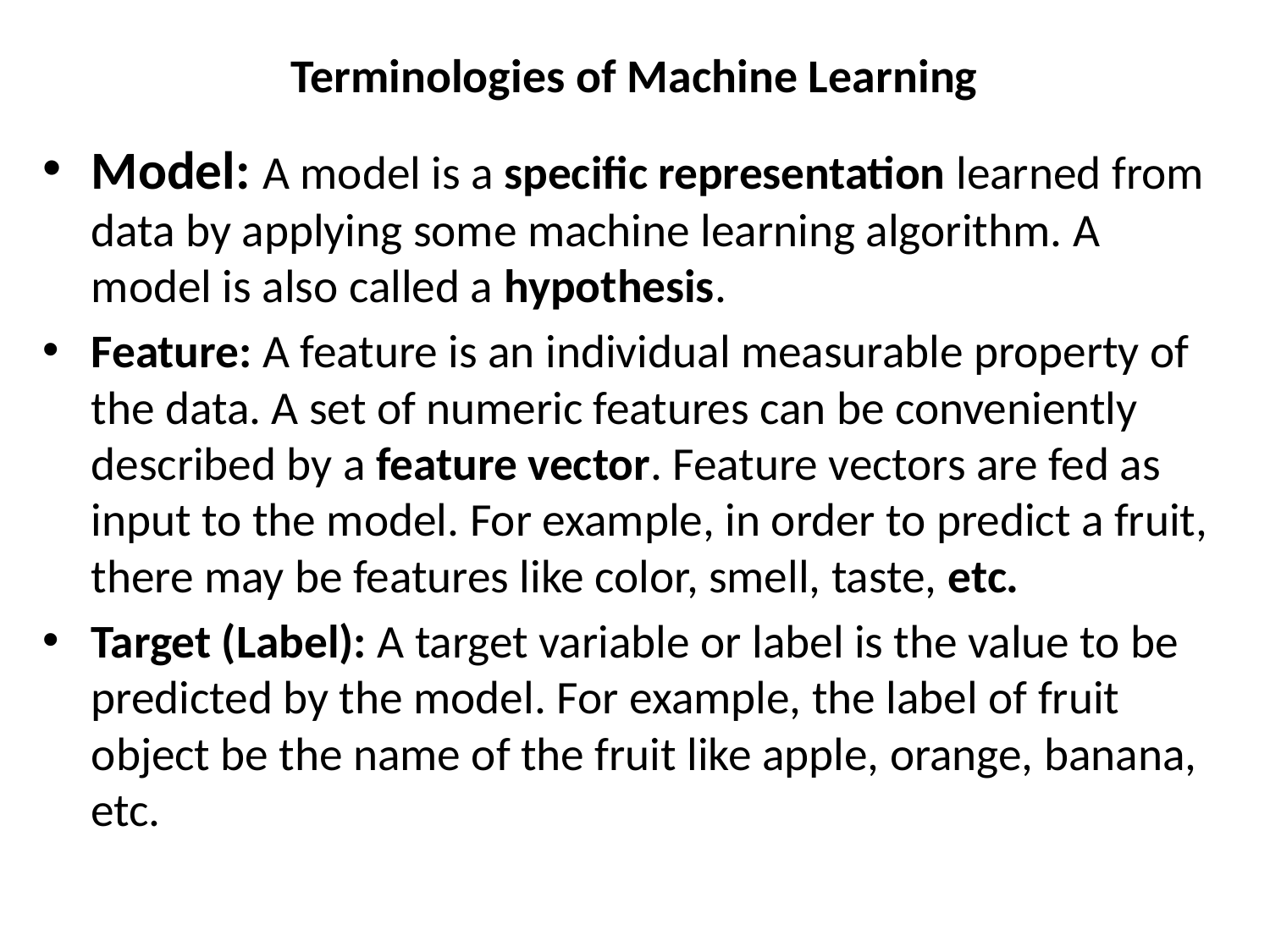

# Terminologies of Machine Learning
Model: A model is a specific representation learned from data by applying some machine learning algorithm. A model is also called a hypothesis.
Feature: A feature is an individual measurable property of the data. A set of numeric features can be conveniently described by a feature vector. Feature vectors are fed as input to the model. For example, in order to predict a fruit, there may be features like color, smell, taste, etc.
Target (Label): A target variable or label is the value to be predicted by the model. For example, the label of fruit object be the name of the fruit like apple, orange, banana, etc.